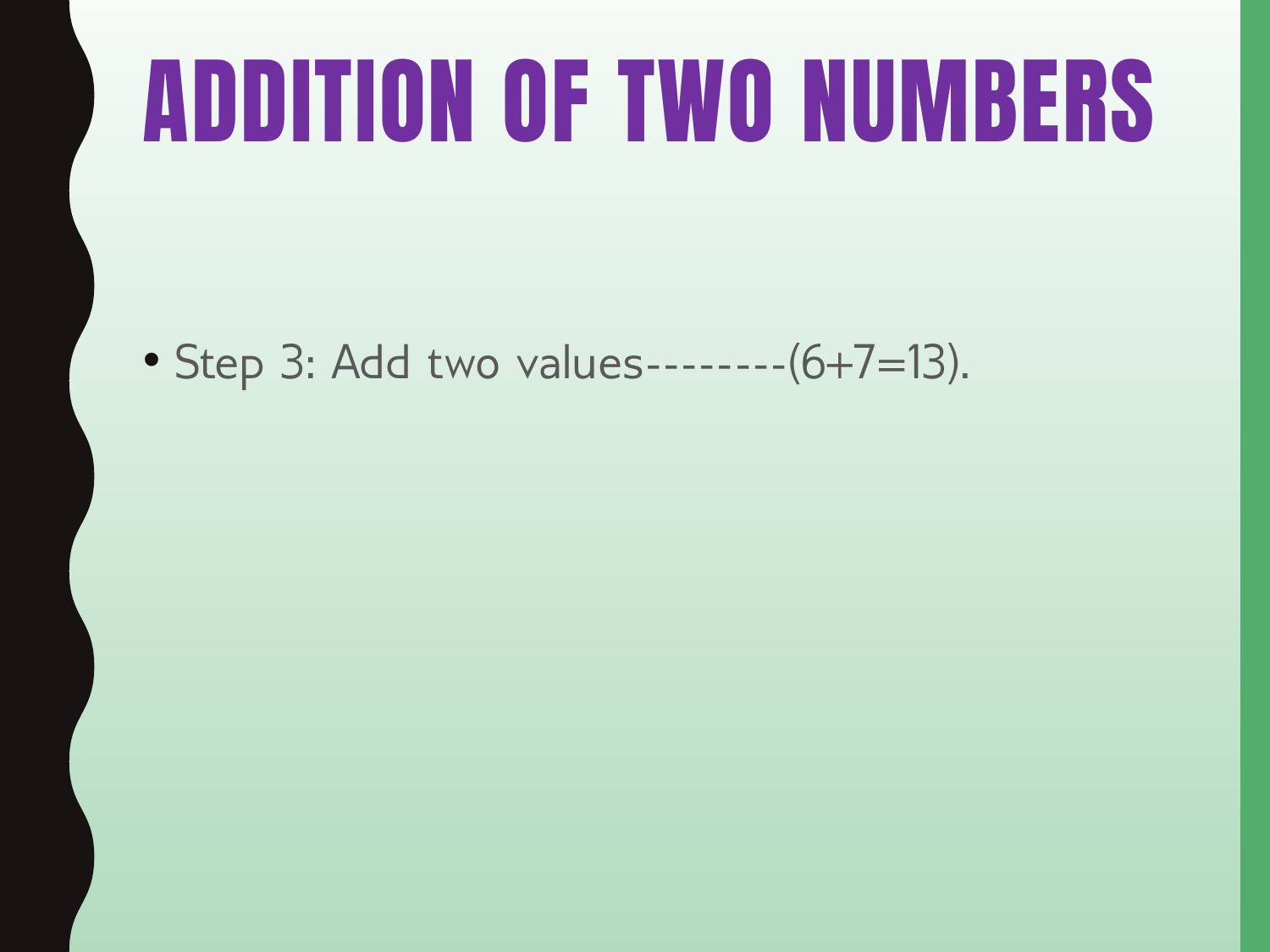

# Addition of two numbers
Step 3: Add two values--------(6+7=13).